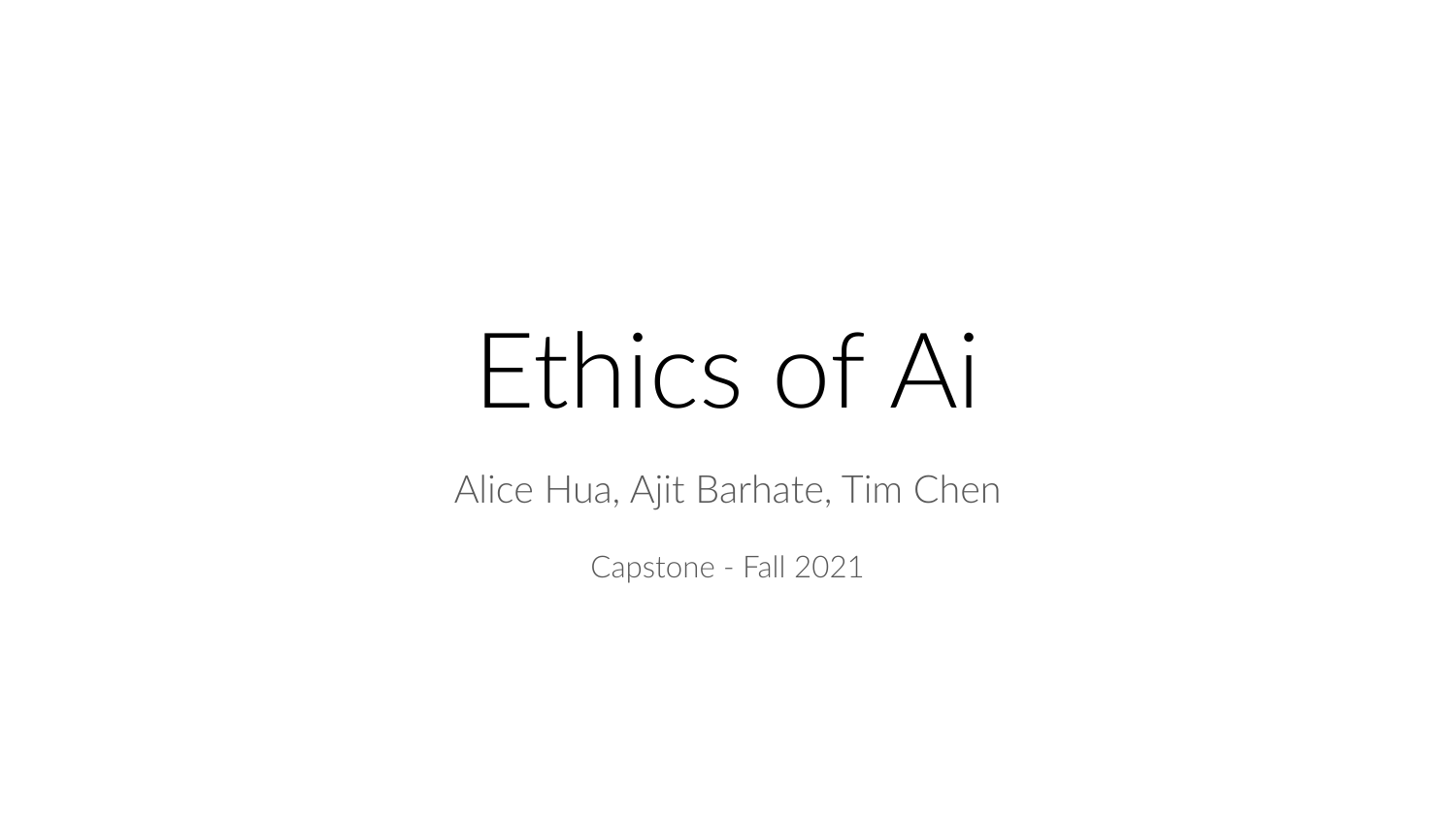

# Ethics of Ai
Alice Hua, Ajit Barhate, Tim Chen
Capstone - Fall 2021